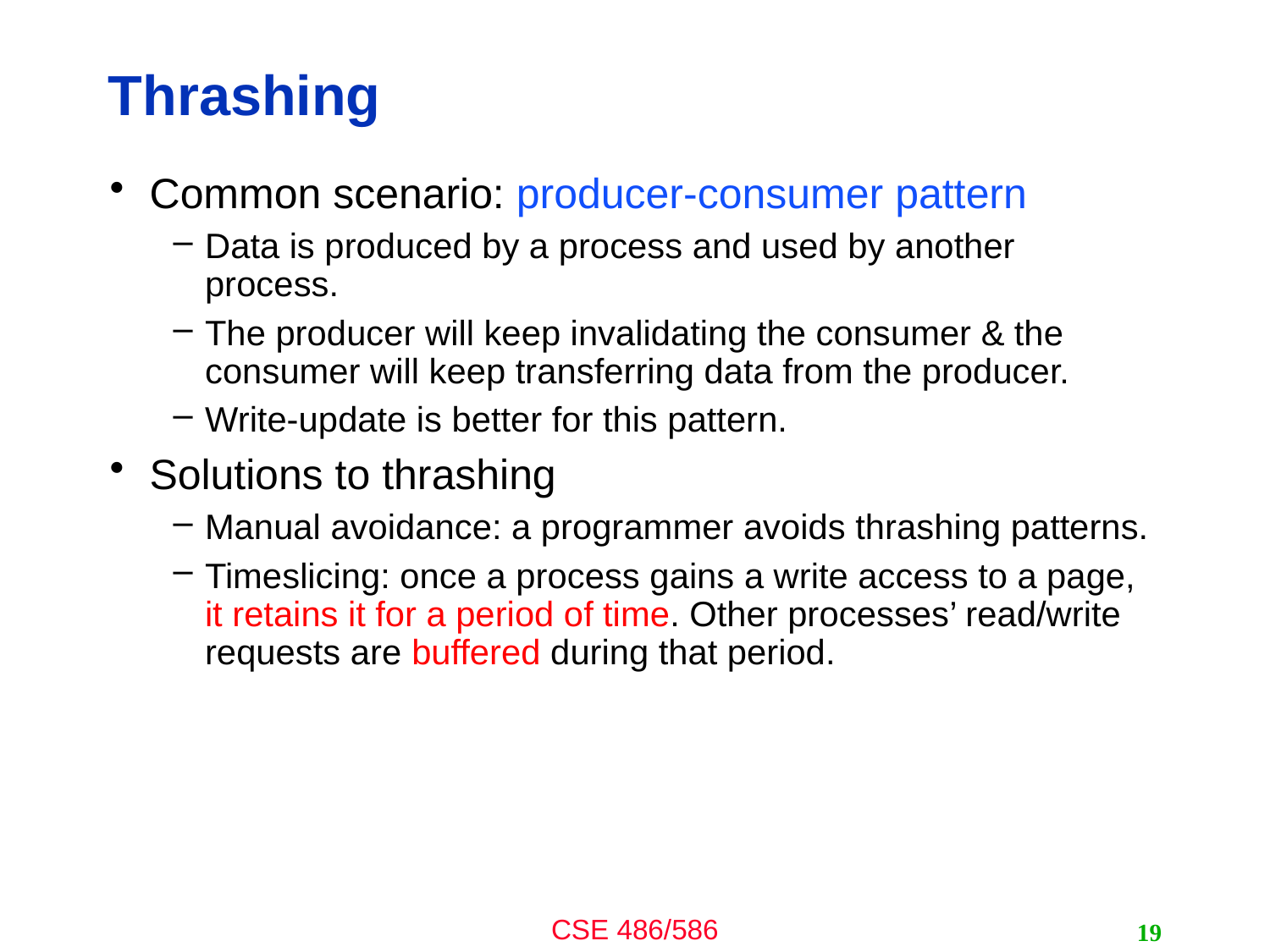

# Thrashing
Common scenario: producer-consumer pattern
Data is produced by a process and used by another process.
The producer will keep invalidating the consumer & the consumer will keep transferring data from the producer.
Write-update is better for this pattern.
Solutions to thrashing
Manual avoidance: a programmer avoids thrashing patterns.
Timeslicing: once a process gains a write access to a page, it retains it for a period of time. Other processes’ read/write requests are buffered during that period.
19